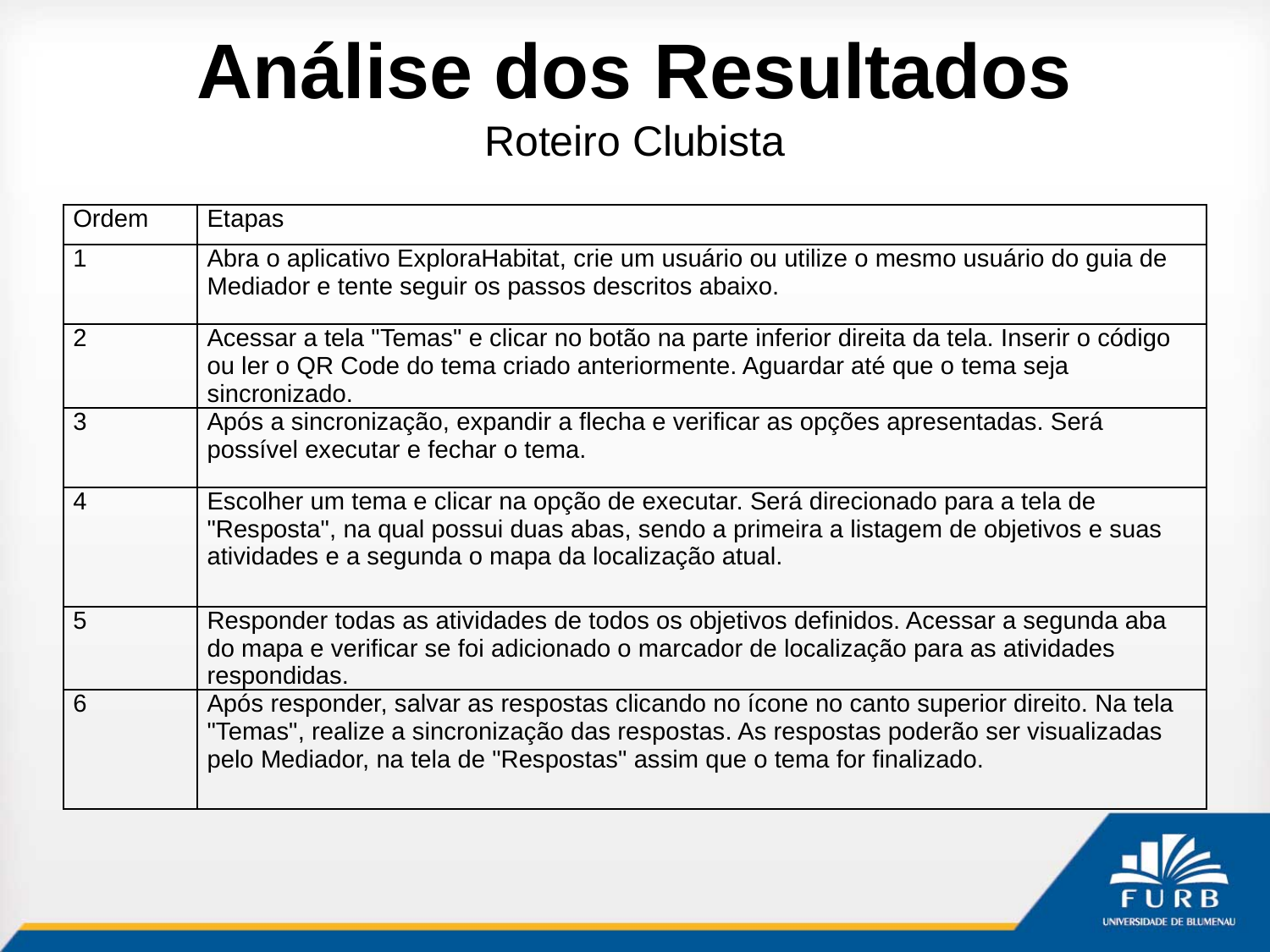

# Análise dos Resultados Roteiro Clubista

| Ordem | Etapas |
| --- | --- |
| 1 | Abra o aplicativo ExploraHabitat, crie um usuário ou utilize o mesmo usuário do guia de Mediador e tente seguir os passos descritos abaixo. |
| 2 | Acessar a tela "Temas" e clicar no botão na parte inferior direita da tela. Inserir o código ou ler o QR Code do tema criado anteriormente. Aguardar até que o tema seja sincronizado. |
| 3 | Após a sincronização, expandir a flecha e verificar as opções apresentadas. Será possível executar e fechar o tema. |
| 4 | Escolher um tema e clicar na opção de executar. Será direcionado para a tela de "Resposta", na qual possui duas abas, sendo a primeira a listagem de objetivos e suas atividades e a segunda o mapa da localização atual. |
| 5 | Responder todas as atividades de todos os objetivos definidos. Acessar a segunda aba do mapa e verificar se foi adicionado o marcador de localização para as atividades respondidas. |
| 6 | Após responder, salvar as respostas clicando no ícone no canto superior direito. Na tela "Temas", realize a sincronização das respostas. As respostas poderão ser visualizadas pelo Mediador, na tela de "Respostas" assim que o tema for finalizado. |